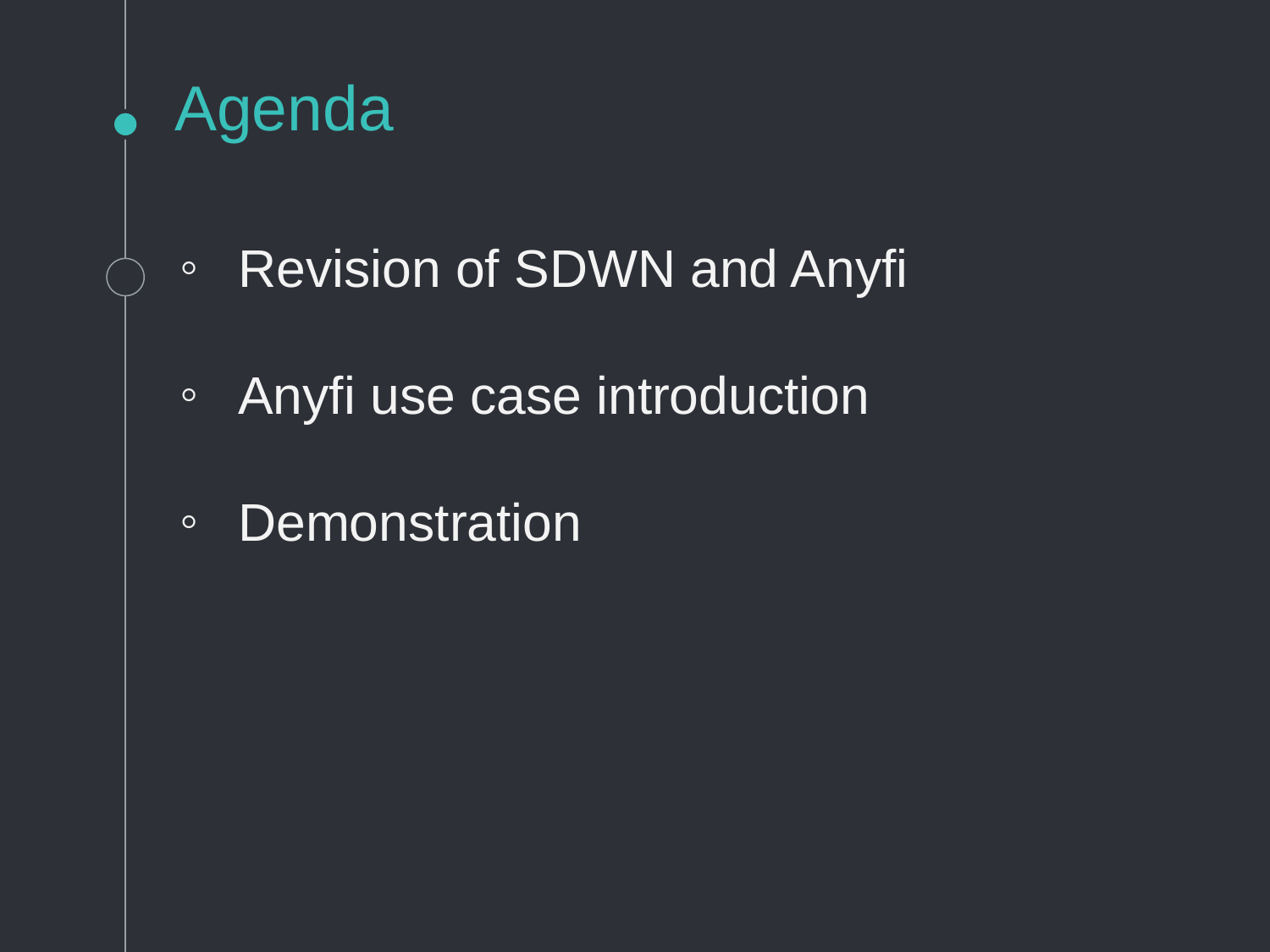

# Agenda
Revision of SDWN and Anyfi

Anyfi use case introduction

Demonstration